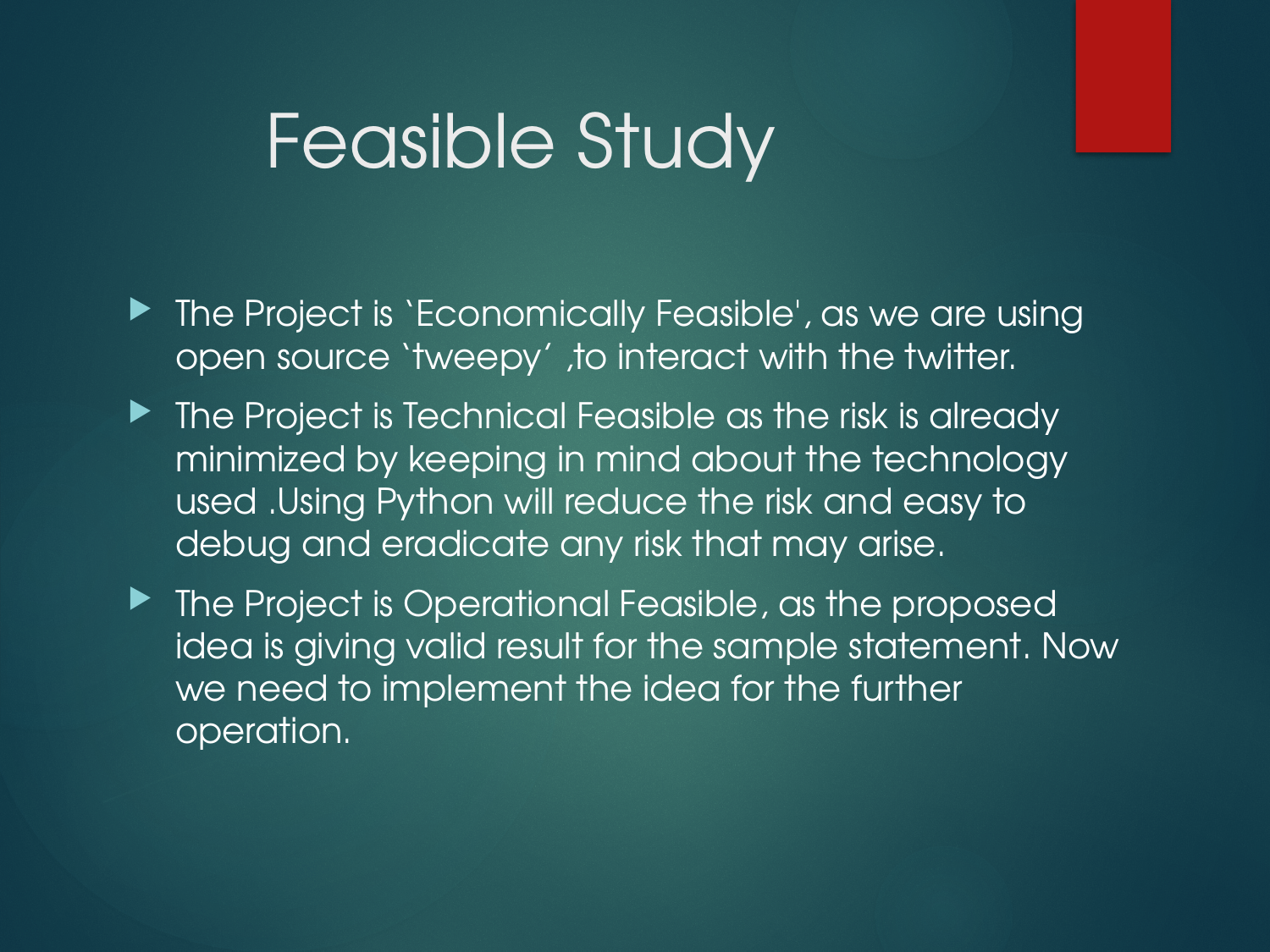

# Feasible Study
The Project is ‘Economically Feasible', as we are using open source ‘tweepy’ ,to interact with the twitter.
The Project is Technical Feasible as the risk is already minimized by keeping in mind about the technology used .Using Python will reduce the risk and easy to debug and eradicate any risk that may arise.
The Project is Operational Feasible, as the proposed idea is giving valid result for the sample statement. Now we need to implement the idea for the further operation.